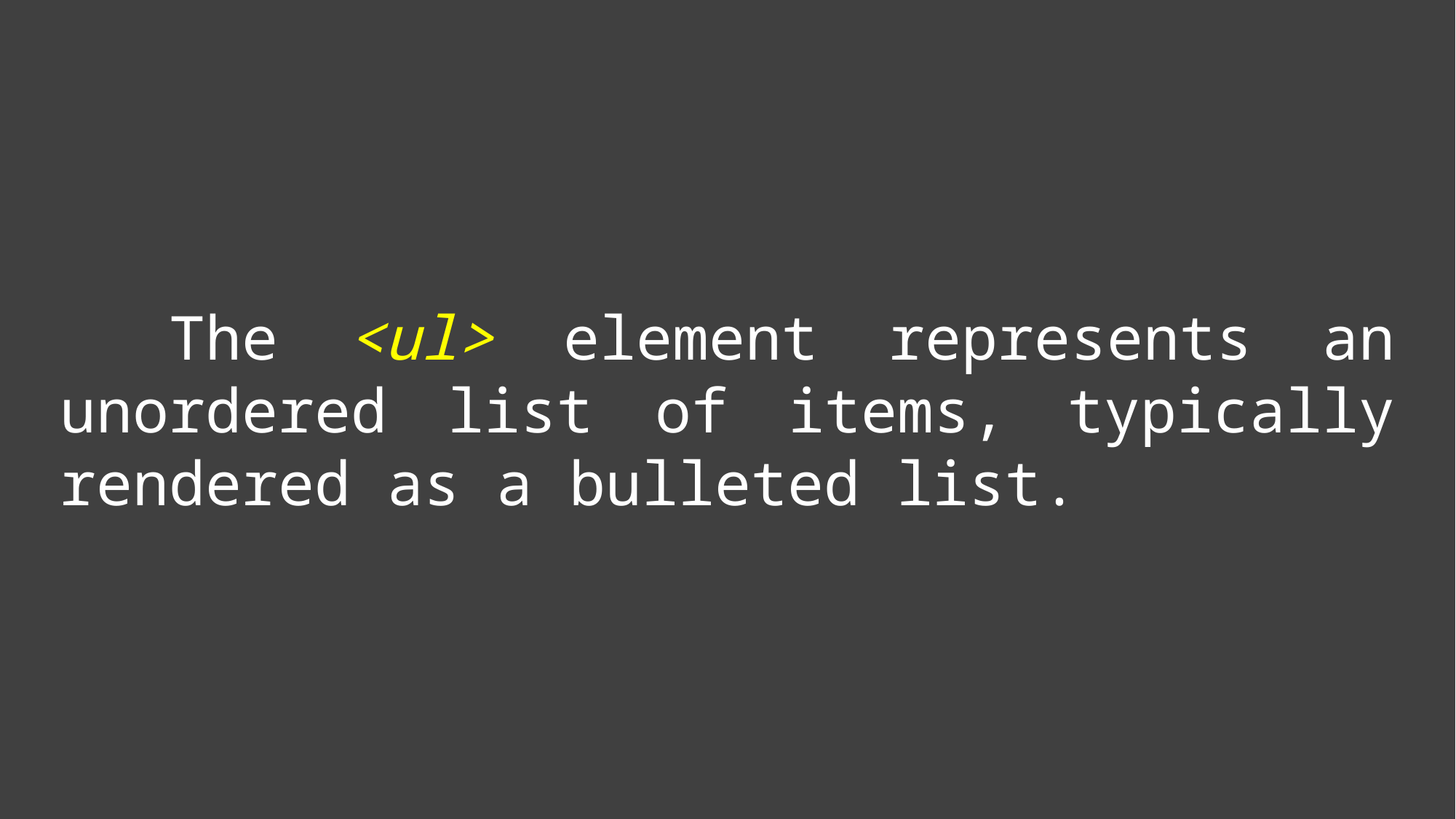

The <ul> element represents an unordered list of items, typically rendered as a bulleted list.